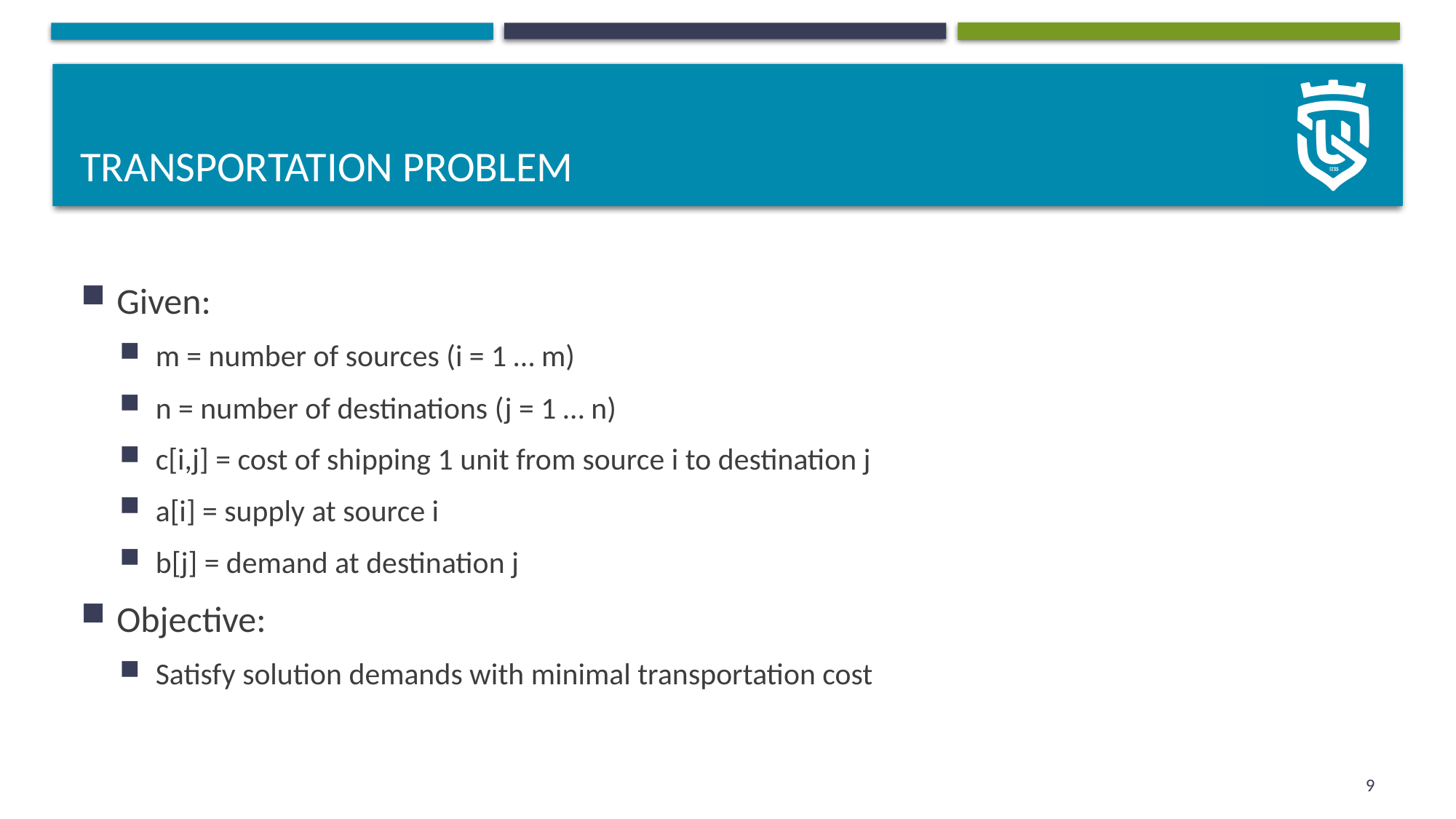

# Transportation problem
Given:
m = number of sources (i = 1 … m)
n = number of destinations (j = 1 … n)
c[i,j] = cost of shipping 1 unit from source i to destination j
a[i] = supply at source i
b[j] = demand at destination j
Objective:
Satisfy solution demands with minimal transportation cost
9